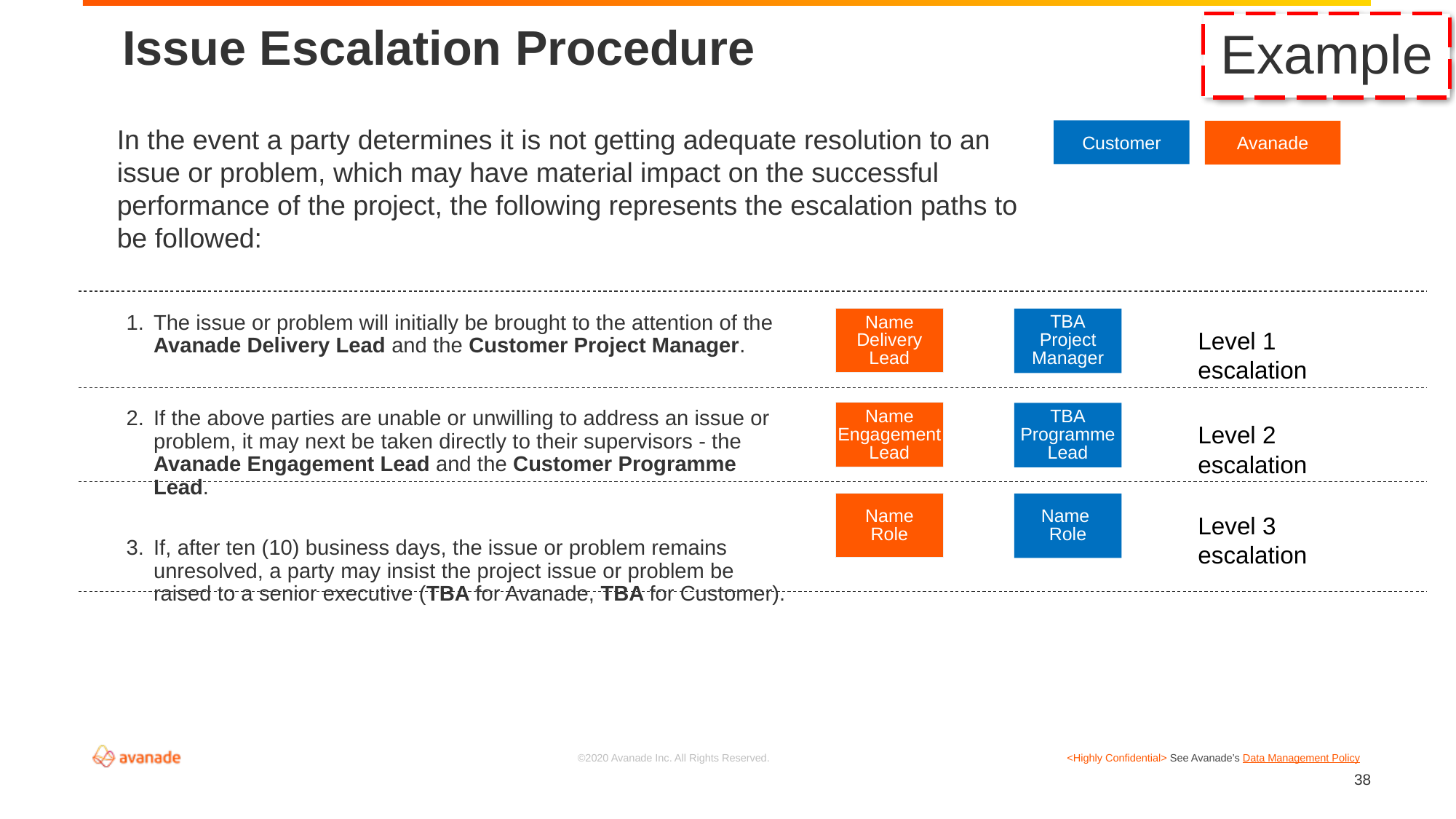

Example
# Issue Escalation Procedure
In the event a party determines it is not getting adequate resolution to an issue or problem, which may have material impact on the successful performance of the project, the following represents the escalation paths to be followed:
Customer
Avanade
The issue or problem will initially be brought to the attention of the Avanade Delivery Lead and the Customer Project Manager.

If the above parties are unable or unwilling to address an issue or problem, it may next be taken directly to their supervisors - the Avanade Engagement Lead and the Customer Programme Lead.
If, after ten (10) business days, the issue or problem remains unresolved, a party may insist the project issue or problem be raised to a senior executive (TBA for Avanade, TBA for Customer).
Name
Delivery Lead
TBA
Project Manager
Level 1 escalation
Name
Engagement Lead
TBA
Programme Lead
Level 2 escalation
Name
Role
Name
Role
Level 3 escalation
38